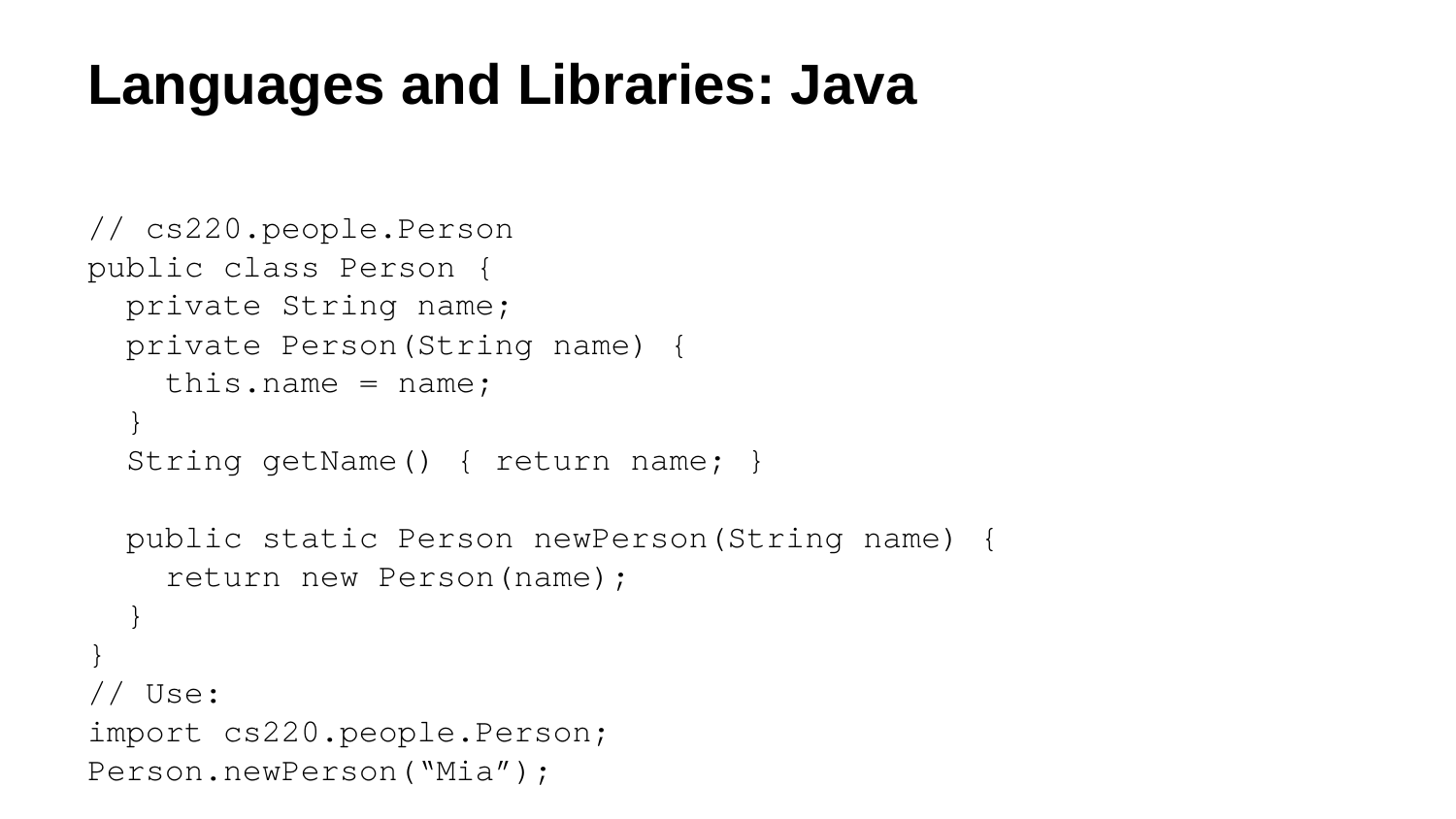

# Languages and Libraries: Java
// cs220.people.Person
public class Person {
  private String name;
  private Person(String name) {
    this.name = name;
  }
  String getName() { return name; }

  public static Person newPerson(String name) {
    return new Person(name);
  }
}
// Use:
import cs220.people.Person;
Person.newPerson(“Mia”);